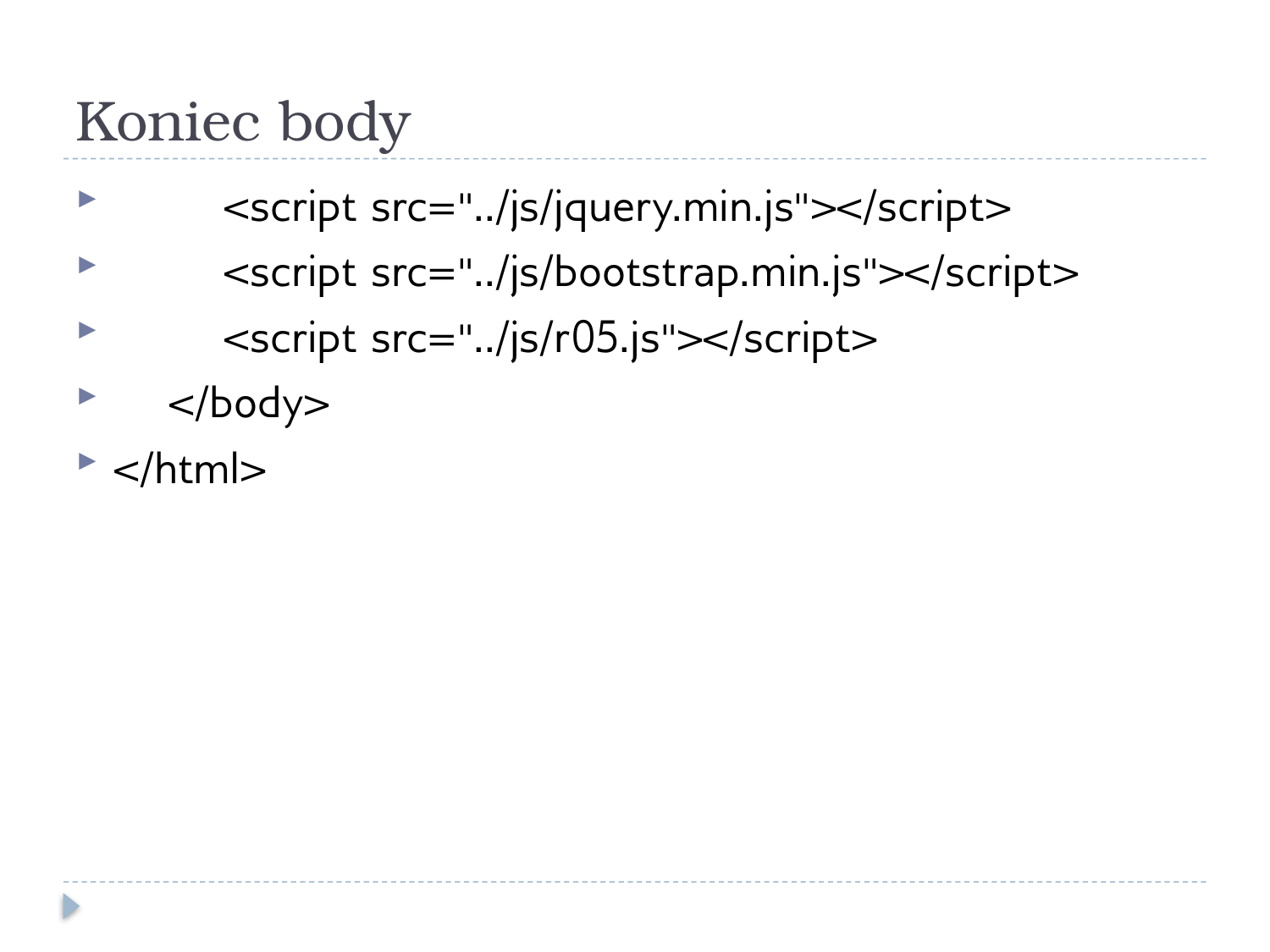

# Koniec body
        <script src="../js/jquery.min.js"></script>
        <script src="../js/bootstrap.min.js"></script>
        <script src="../js/r05.js"></script>
    </body>
</html>